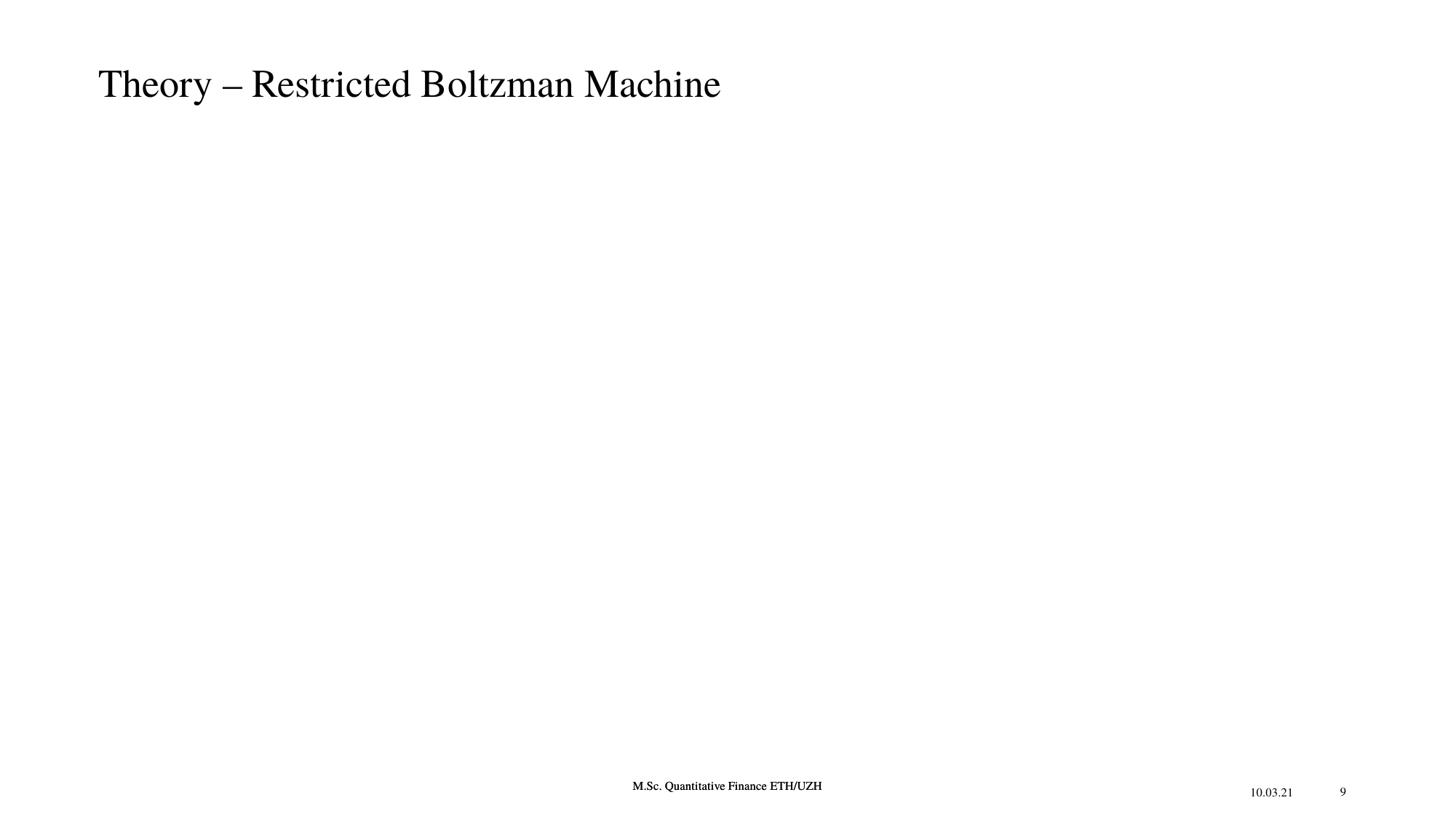

# Theory – Restricted Boltzman Machine

10.03.21
9